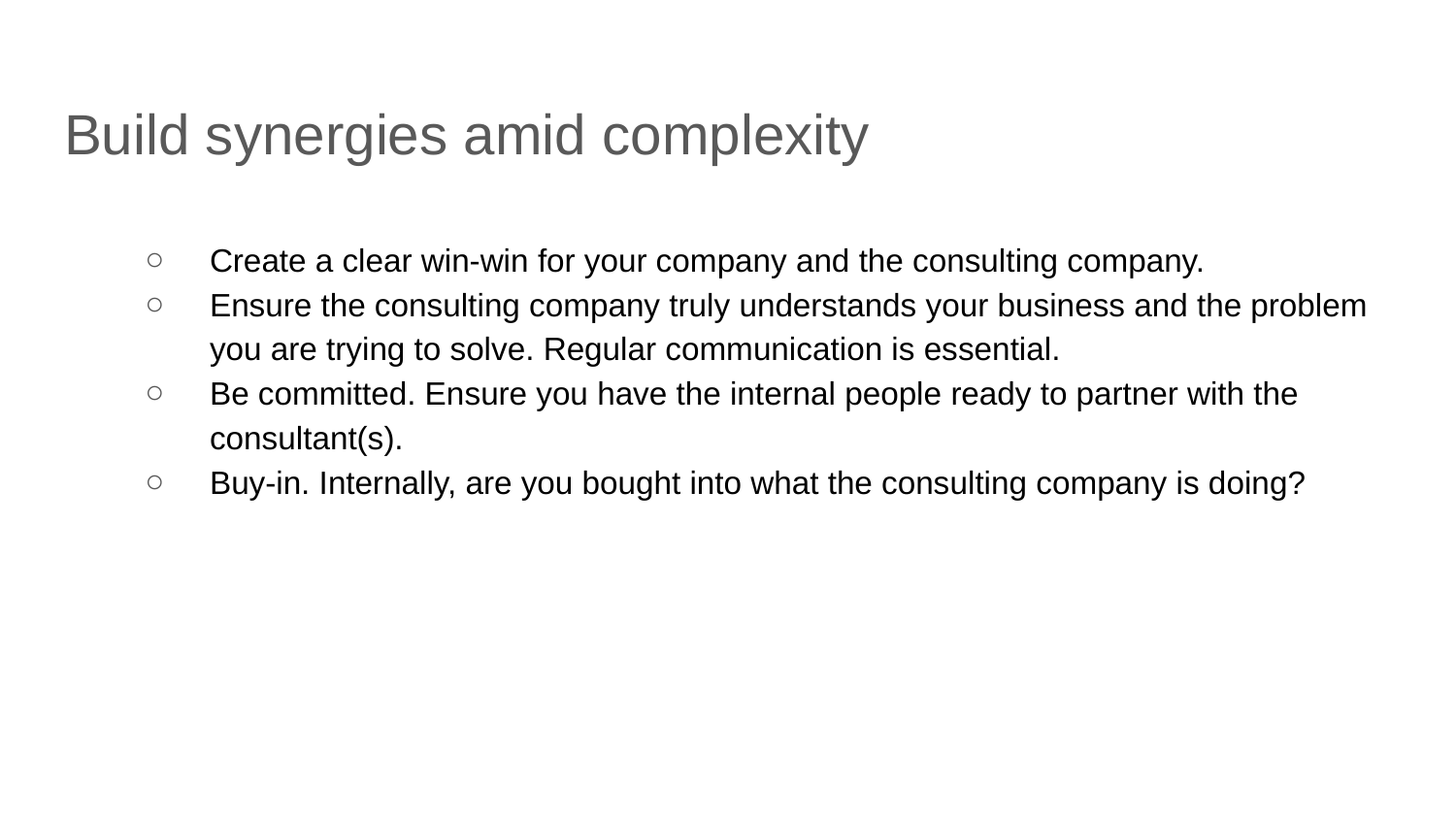

Build synergies amid complexity

Create a clear win-win for your company and the consulting company.
Ensure the consulting company truly understands your business and the problem you are trying to solve. Regular communication is essential.
Be committed. Ensure you have the internal people ready to partner with the consultant(s).
Buy-in. Internally, are you bought into what the consulting company is doing?